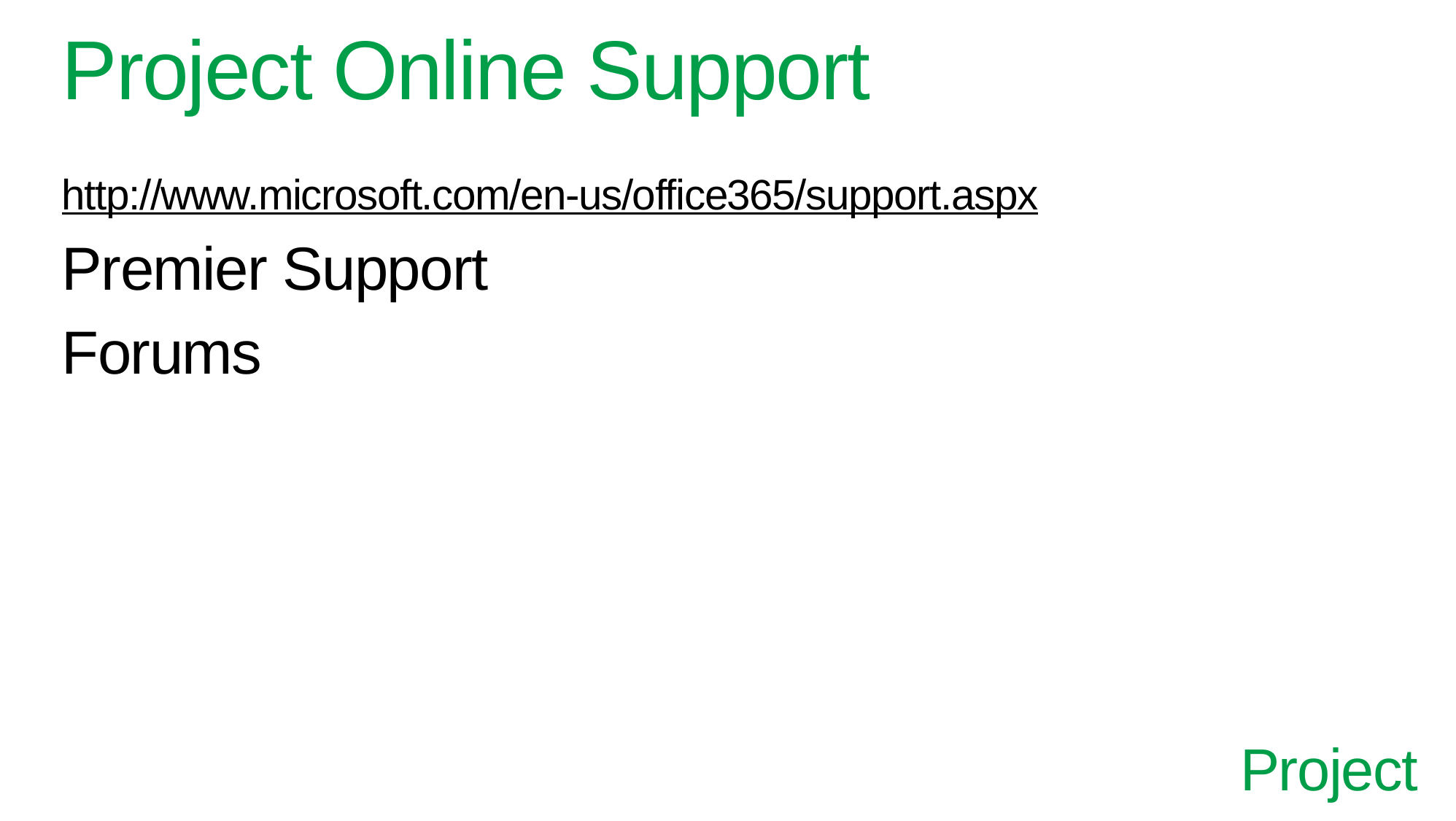

# Project Online Support
http://www.microsoft.com/en-us/office365/support.aspx
Premier Support
Forums